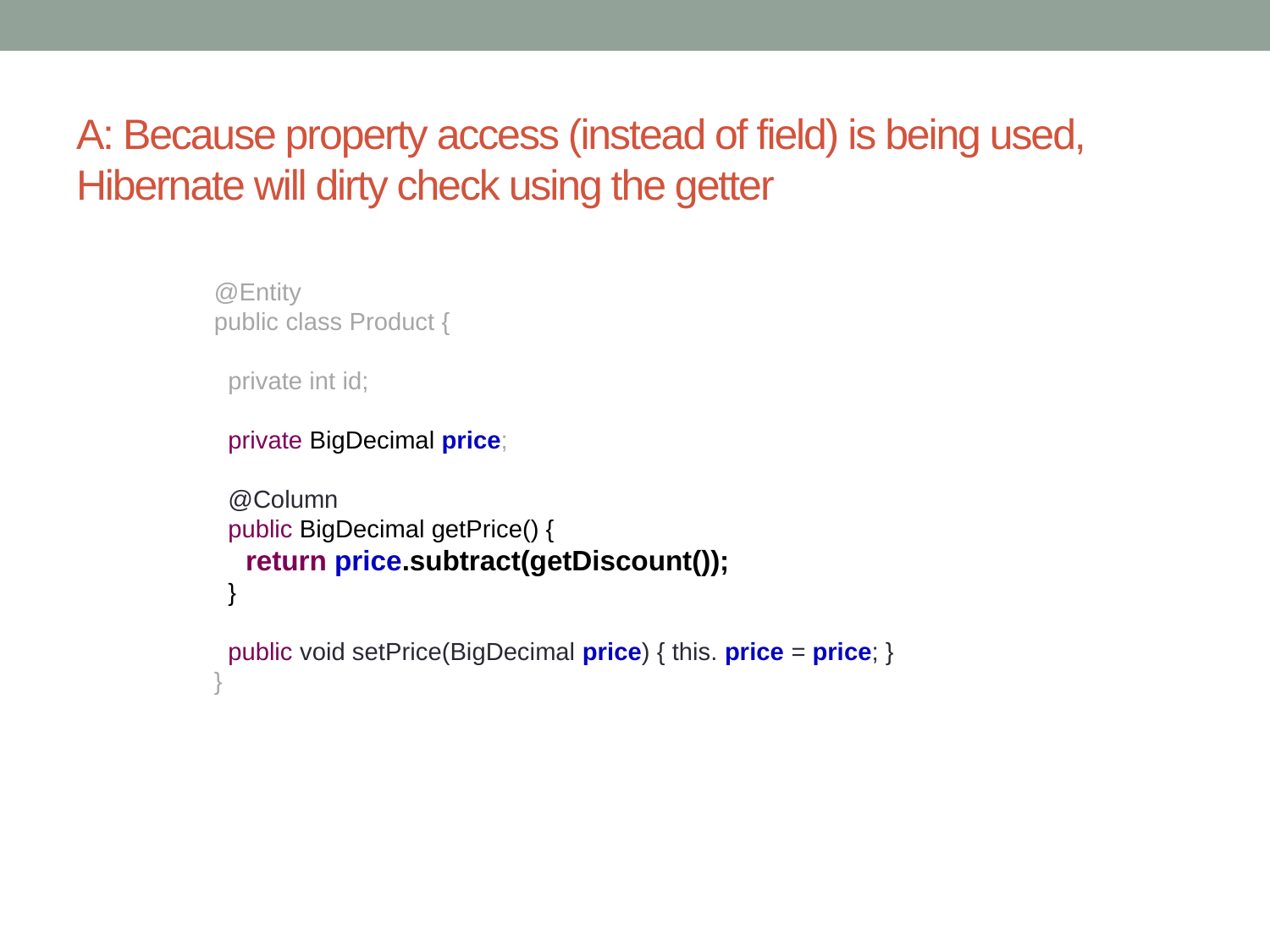

# A: Because property access (instead of field) is being used, Hibernate will dirty check using the getter

@Entity
public class Product {

  private int id;

  private BigDecimal price;

  @Column
  public BigDecimal getPrice() {
    return price.subtract(getDiscount());
  }

  public void setPrice(BigDecimal price) { this. price = price; }
}